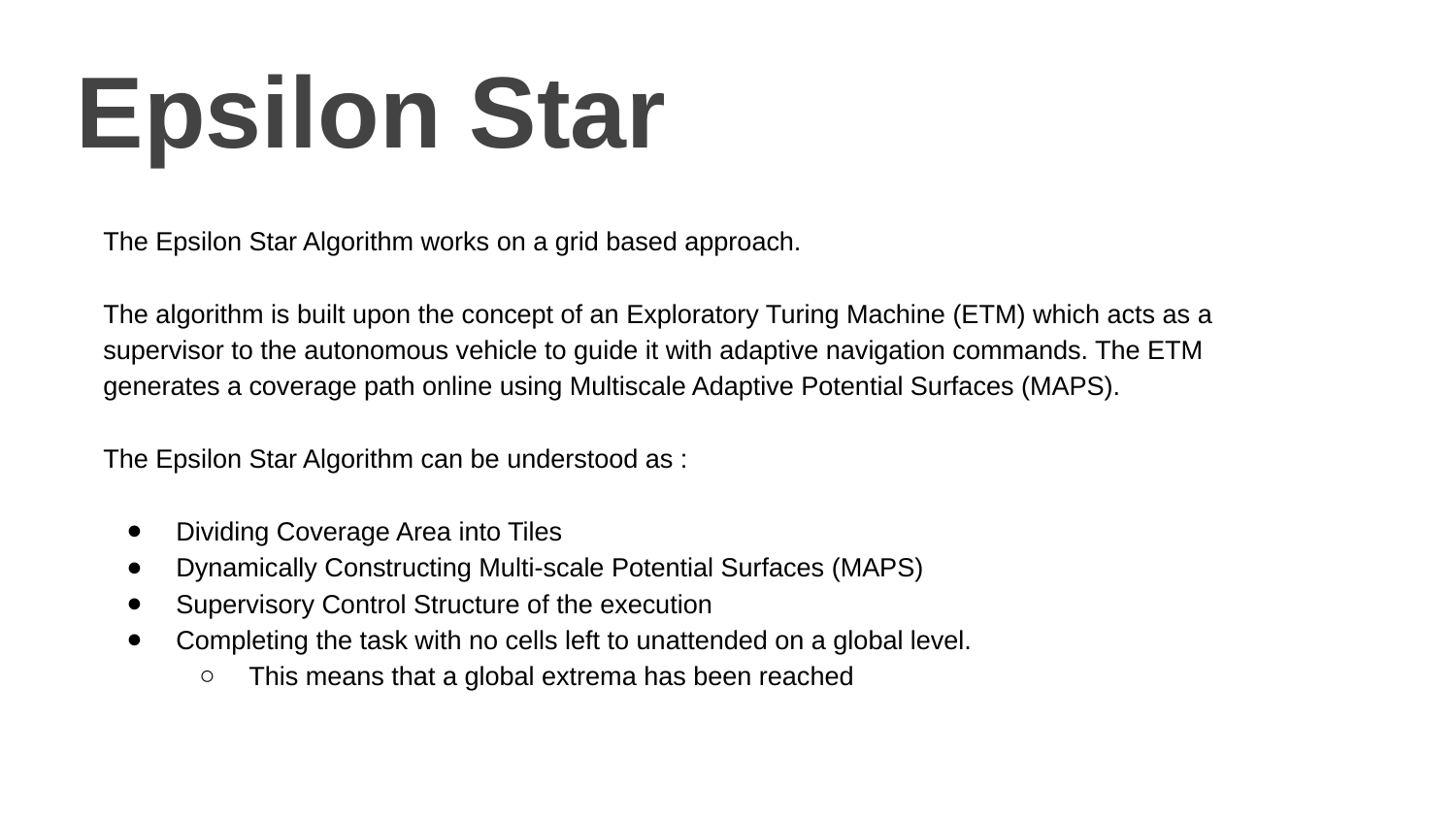

Epsilon Star
The Epsilon Star Algorithm works on a grid based approach.

The algorithm is built upon the concept of an Exploratory Turing Machine (ETM) which acts as a supervisor to the autonomous vehicle to guide it with adaptive navigation commands. The ETM generates a coverage path online using Multiscale Adaptive Potential Surfaces (MAPS).

The Epsilon Star Algorithm can be understood as :
Dividing Coverage Area into Tiles
Dynamically Constructing Multi-scale Potential Surfaces (MAPS)
Supervisory Control Structure of the execution
Completing the task with no cells left to unattended on a global level.
This means that a global extrema has been reached